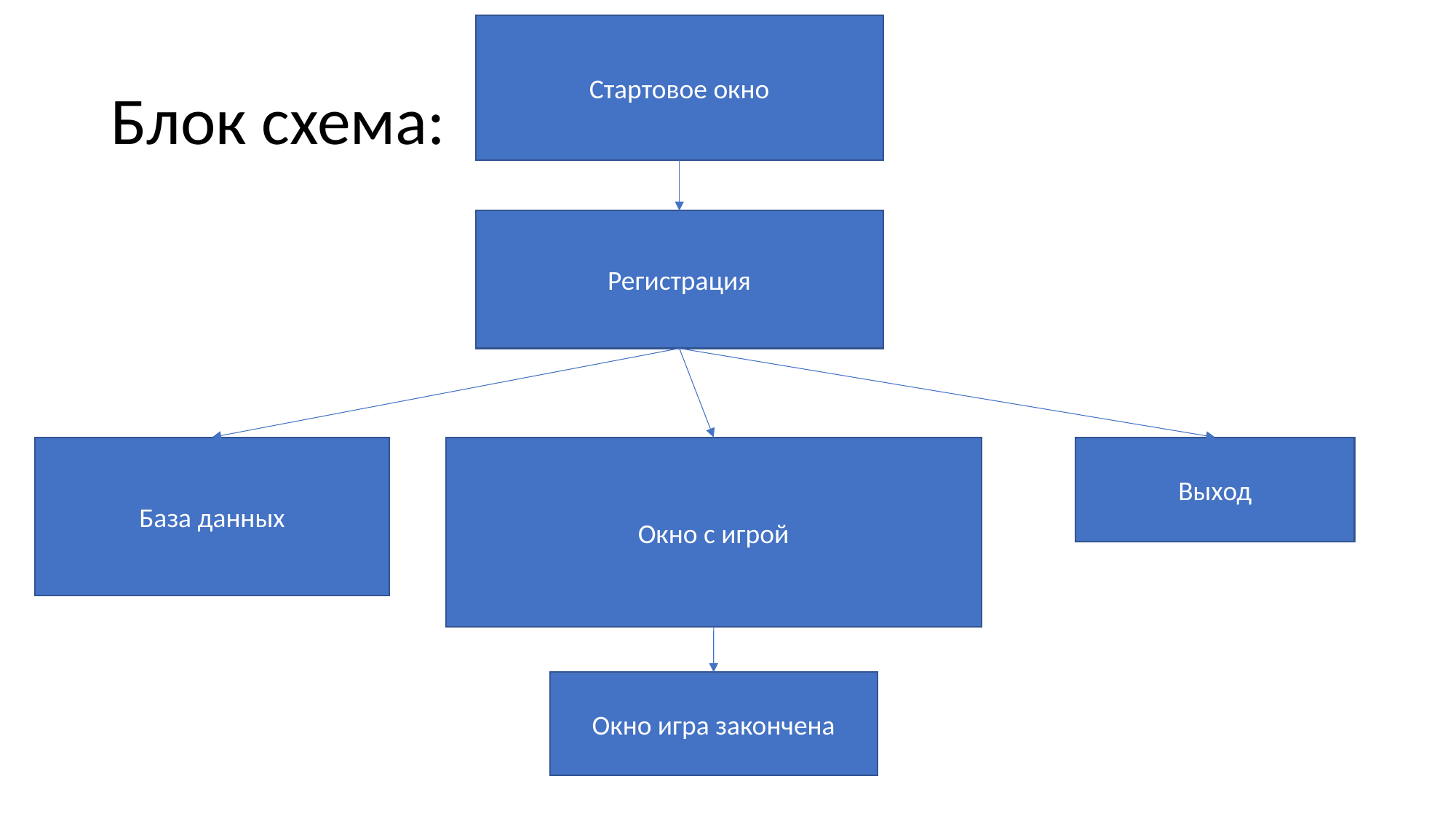

Стартовое окно
# Блок схема:
Регистрация
База данных
Окно с игрой
Выход
Окно игра закончена